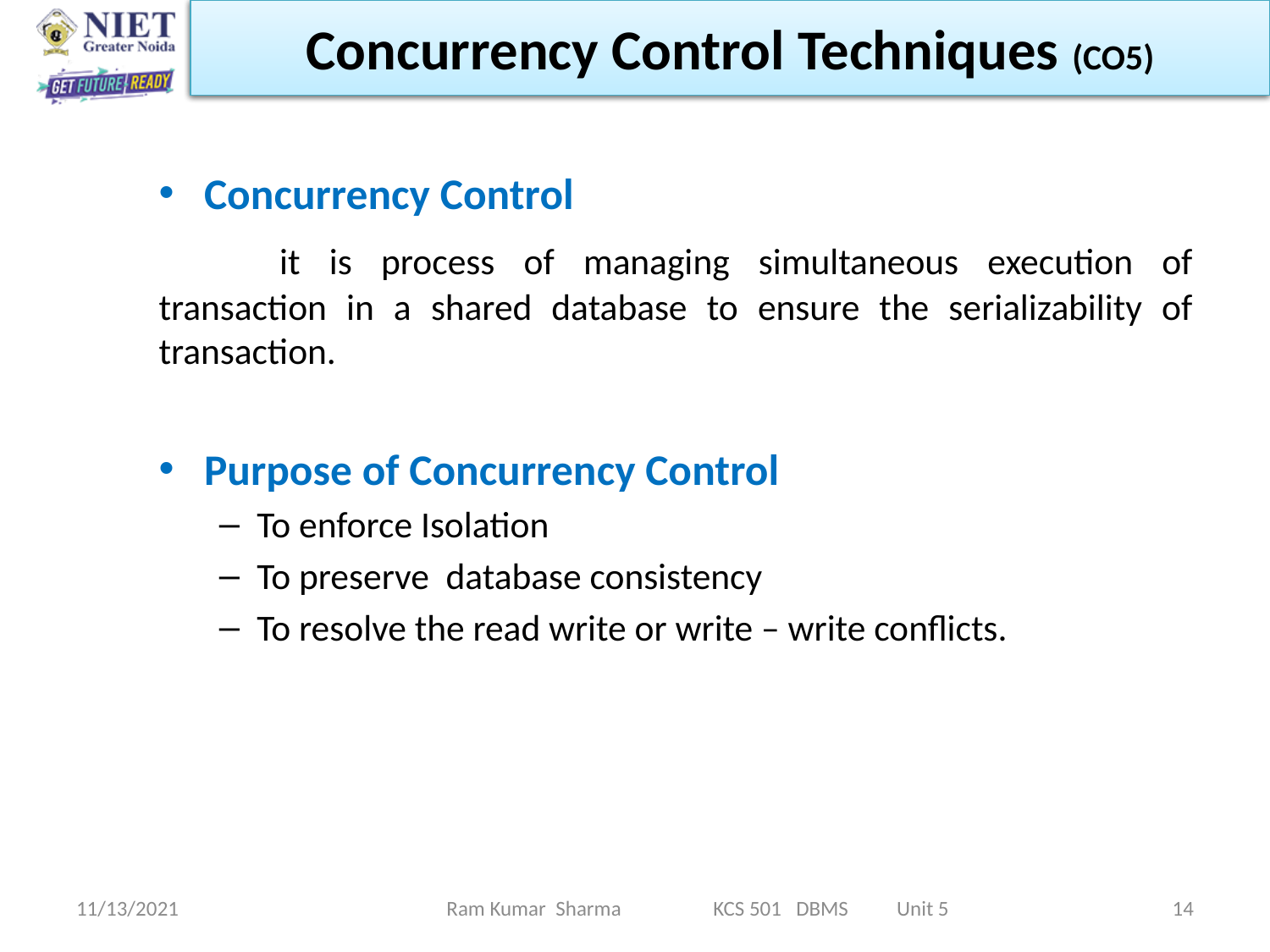

Concurrency Control Techniques (CO5)
Concurrency Control
	it is process of managing simultaneous execution of transaction in a shared database to ensure the serializability of transaction.

Purpose of Concurrency Control
To enforce Isolation
To preserve  database consistency
To resolve the read write or write – write conflicts.
Ram Kumar  Sharma                   KCS 501   DBMS          Unit 5
11/13/2021
14